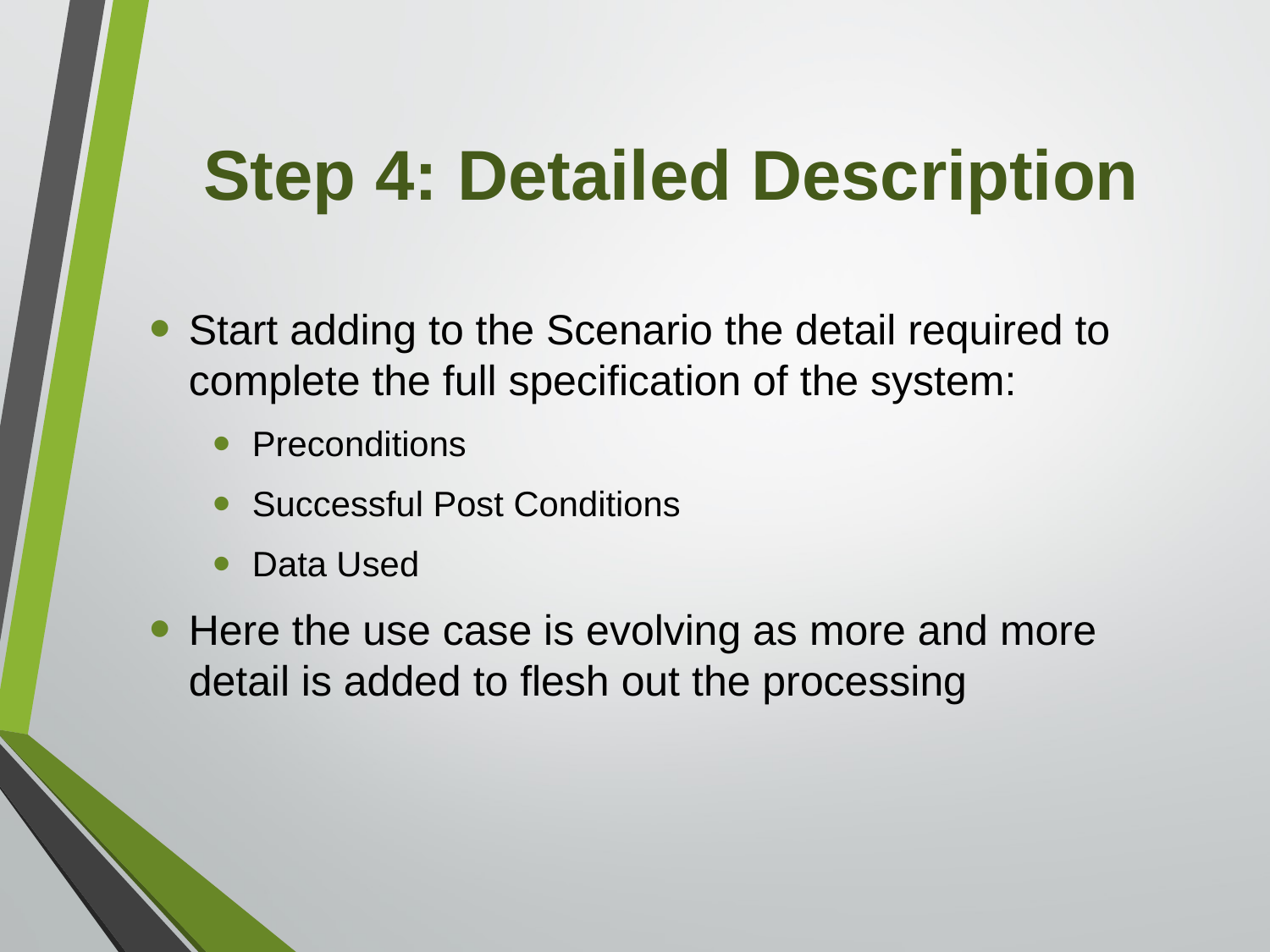

# Step 4: Detailed Description
Start adding to the Scenario the detail required to complete the full specification of the system:
Preconditions
Successful Post Conditions
Data Used
Here the use case is evolving as more and more detail is added to flesh out the processing